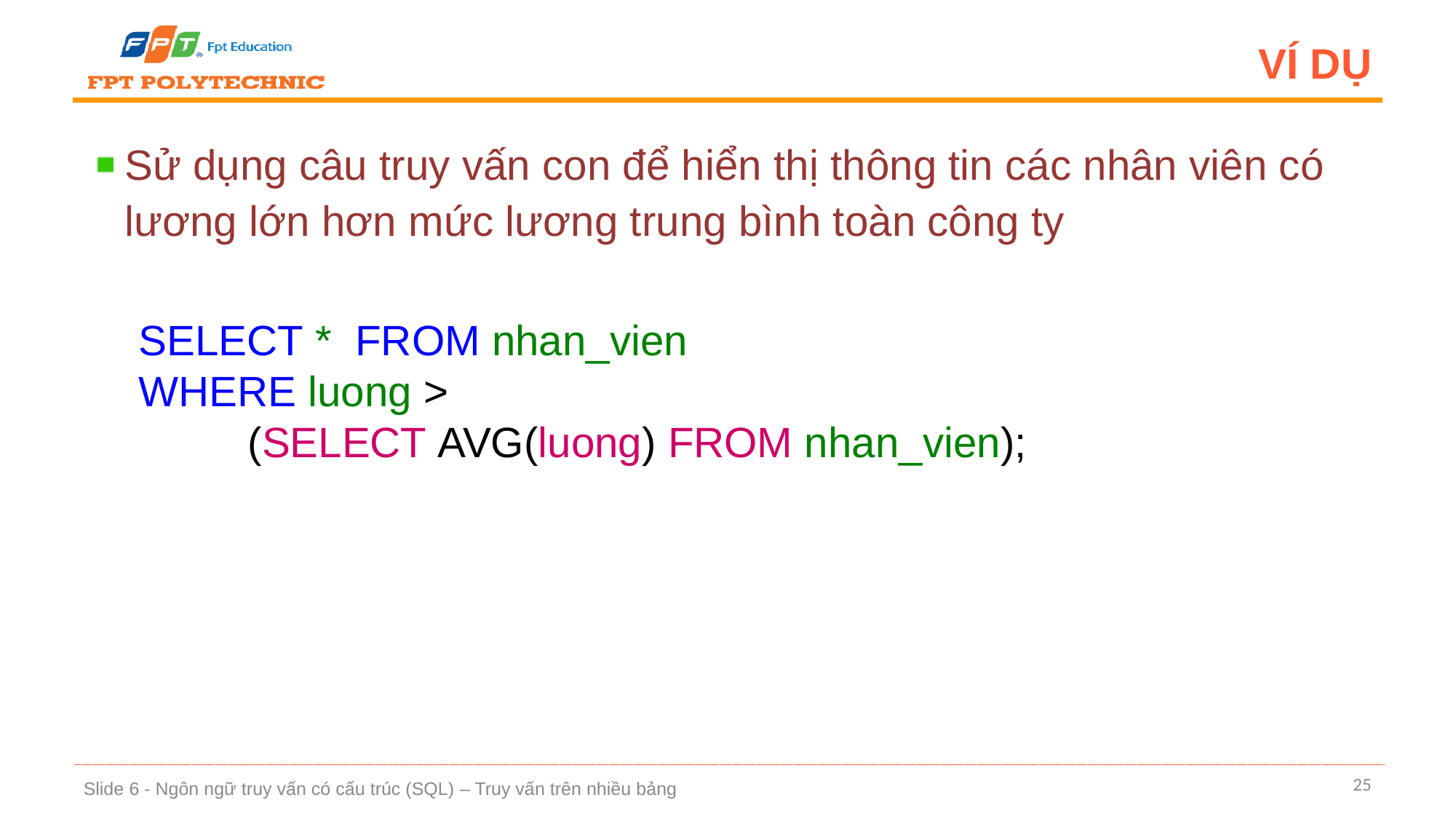

# Ví dụ
Sử dụng câu truy vấn con để hiển thị thông tin các nhân viên có lương lớn hơn mức lương trung bình toàn công ty

SELECT *  FROM nhan_vien
WHERE luong >
	(SELECT AVG(luong) FROM nhan_vien);
25